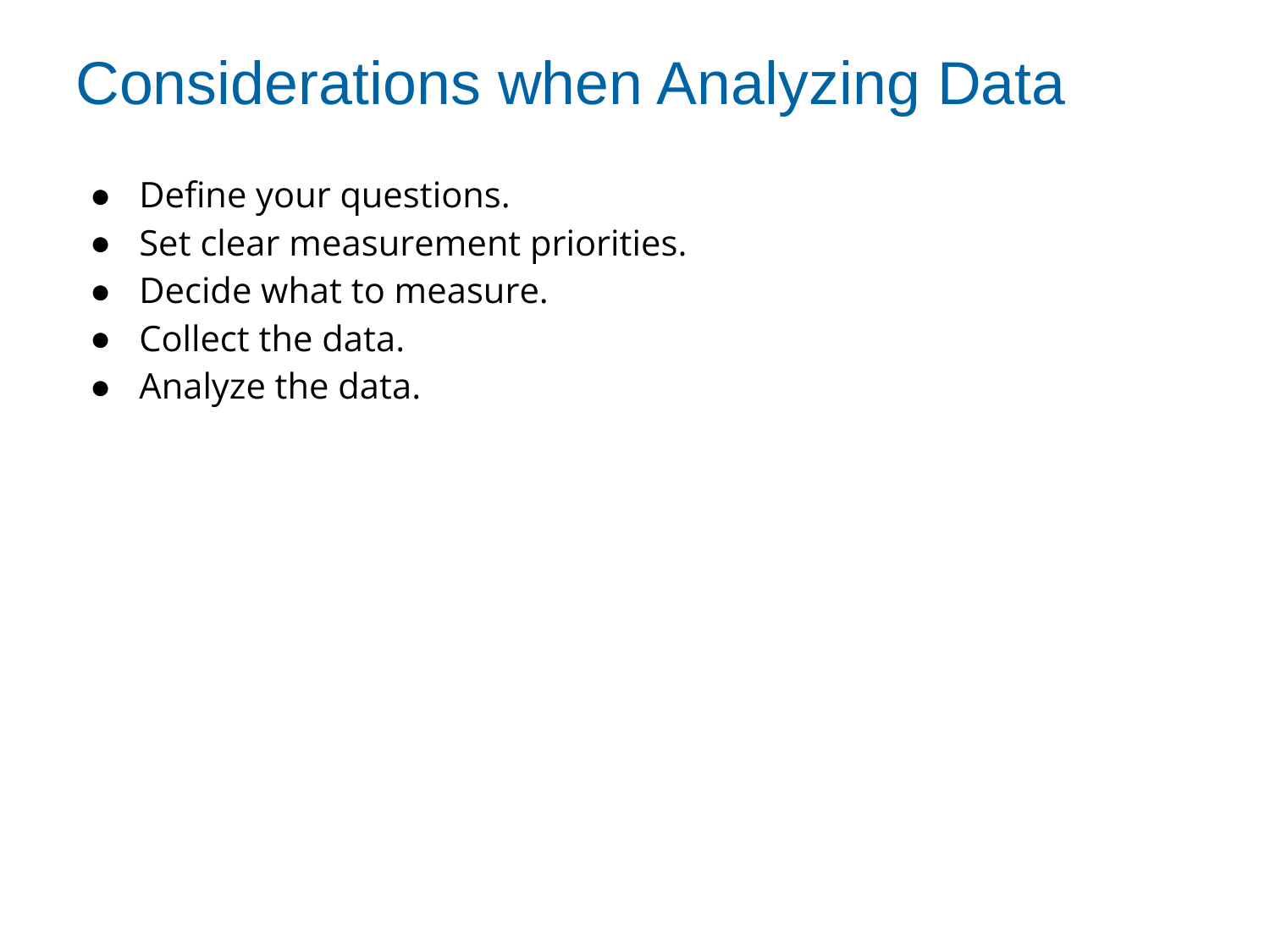

# Considerations when Analyzing Data
Define your questions.
Set clear measurement priorities.
Decide what to measure.
Collect the data.
Analyze the data.